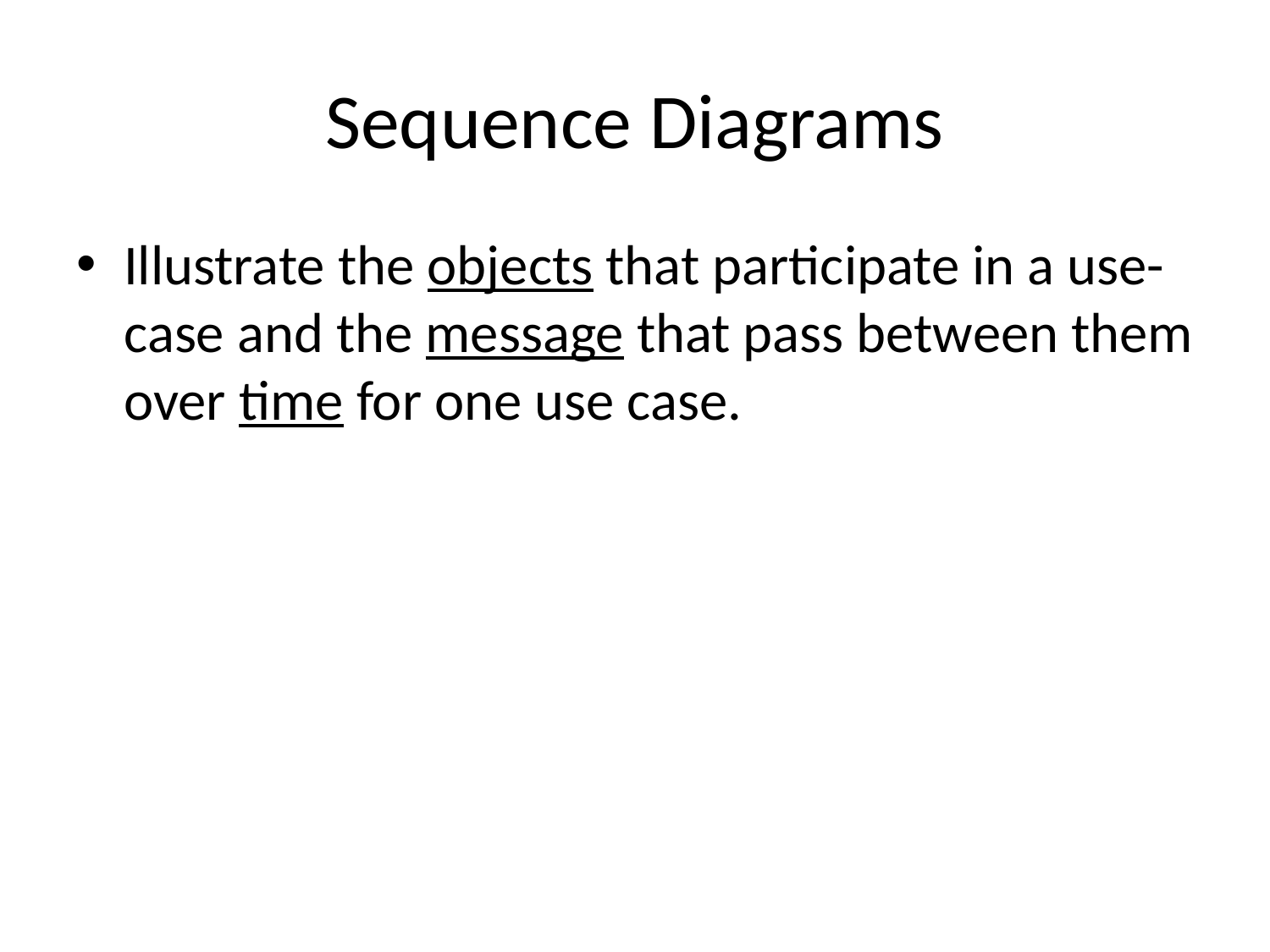

# Sequence Diagrams
Illustrate the objects that participate in a use-case and the message that pass between them over time for one use case.